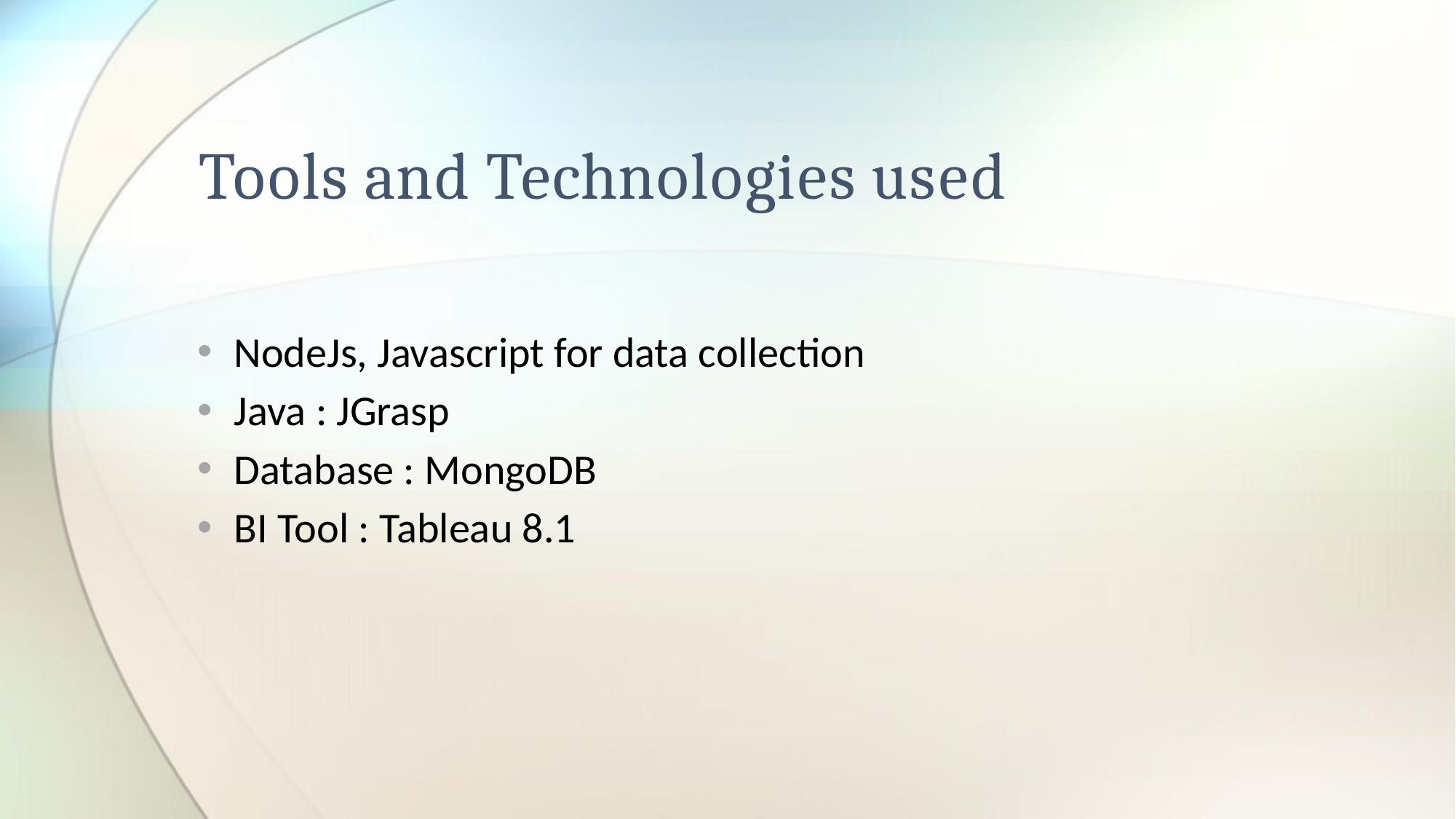

# Tools and Technologies used
 NodeJs, Javascript for data collection
 Java : JGrasp
 Database : MongoDB
 BI Tool : Tableau 8.1